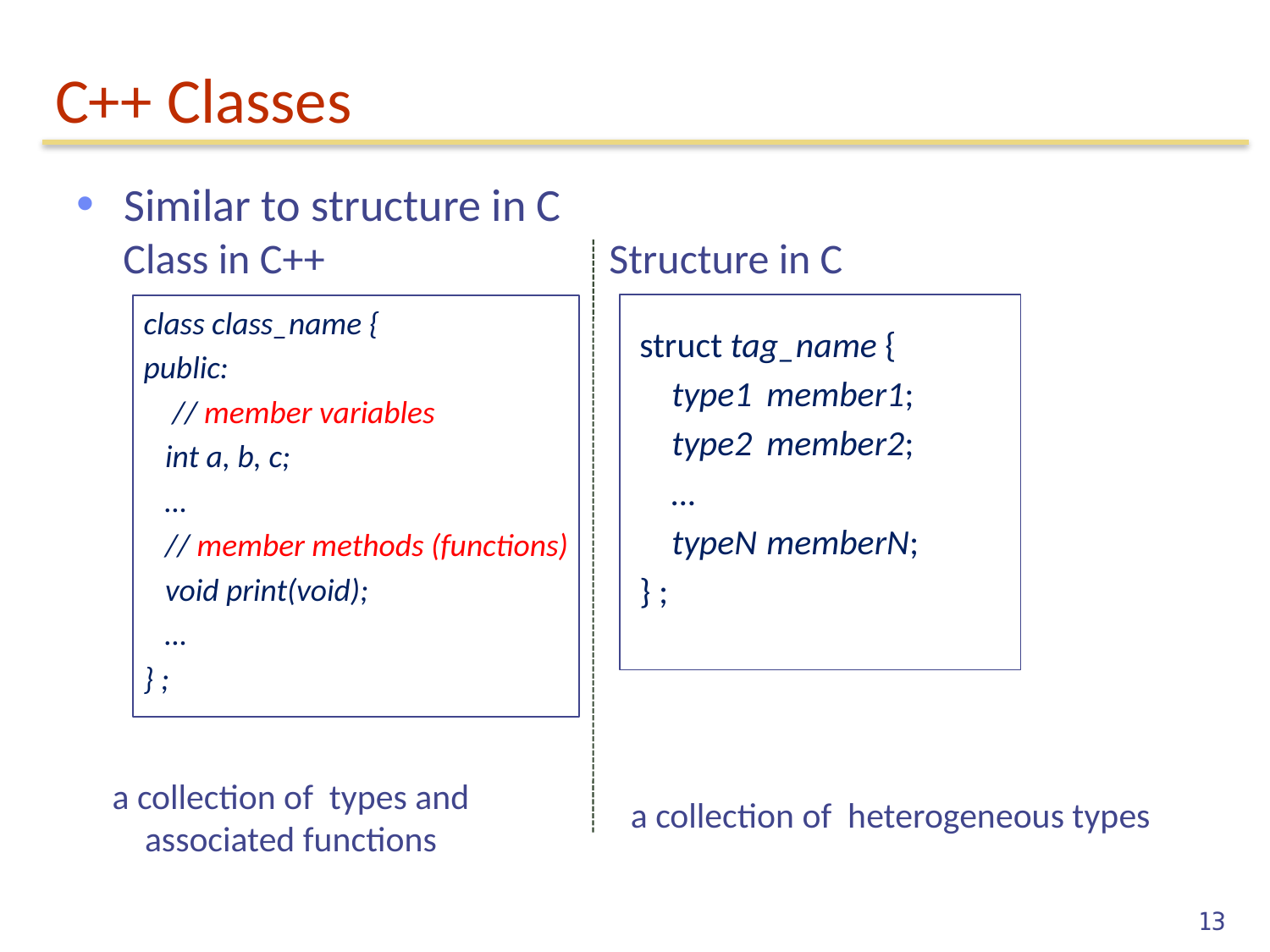

# C++ Classes
Similar to structure in C
Class in C++
class class_name {
public:
    // member variables
   int a, b, c;
   …
   // member methods (functions)
   void print(void);
   …
} ;
Structure in C
struct tag_name {
    type1	member1;
    type2	member2;
    …
    typeN	memberN;
} ;

a collection of  types and
associated functions
a collection of  heterogeneous types
13